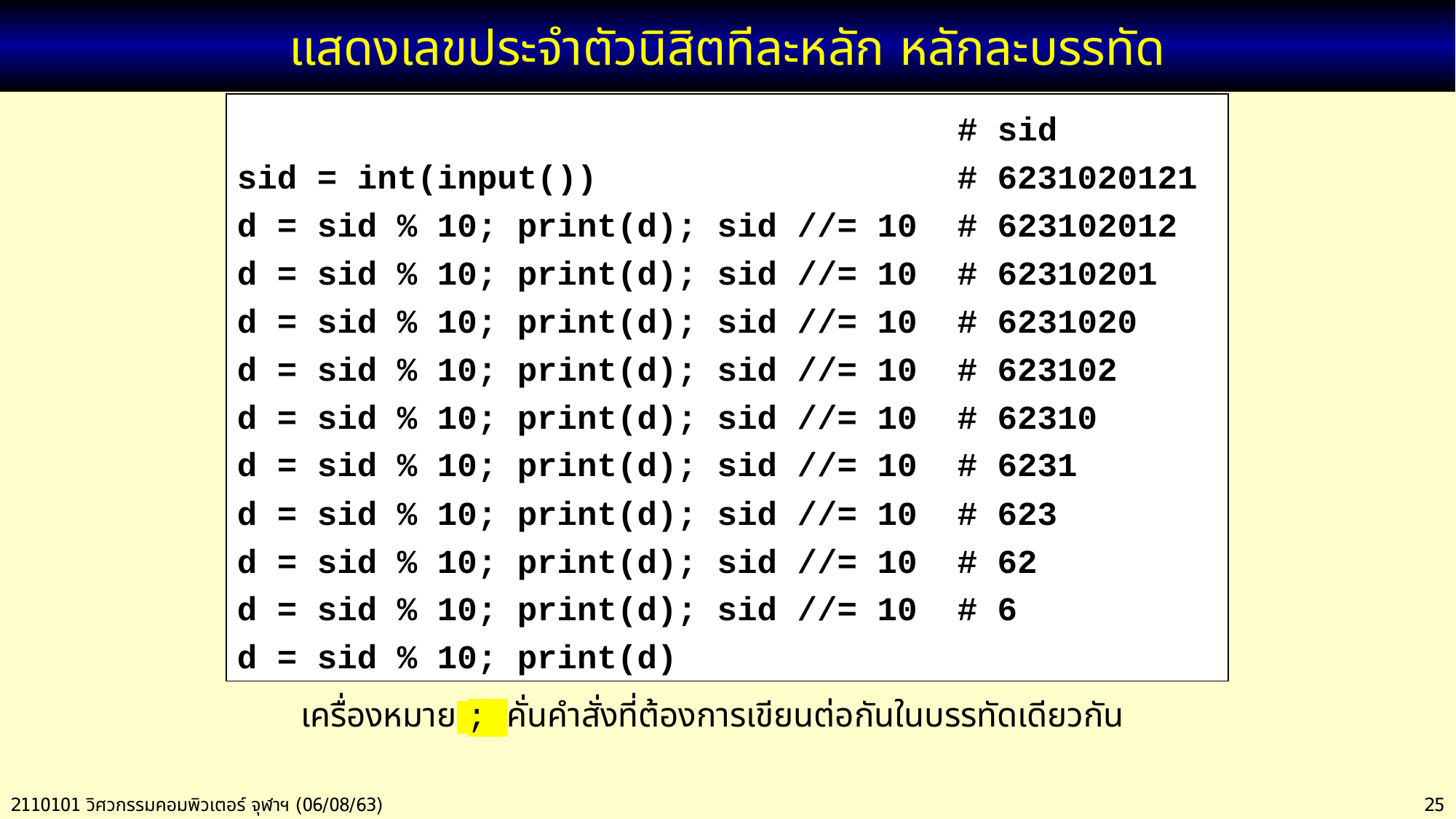

# แสดงเลขประจำตัวนิสิตทีละหลัก หลักละบรรทัด
                                    # sid
sid = int(input())                  # 6231020121
d = sid % 10; print(d); sid //= 10  # 623102012
d = sid % 10; print(d); sid //= 10  # 62310201
d = sid % 10; print(d); sid //= 10  # 6231020
d = sid % 10; print(d); sid //= 10  # 623102
d = sid % 10; print(d); sid //= 10  # 62310
d = sid % 10; print(d); sid //= 10  # 6231
d = sid % 10; print(d); sid //= 10  # 623
d = sid % 10; print(d); sid //= 10  # 62
d = sid % 10; print(d); sid //= 10  # 6
d = sid % 10; print(d)
เครื่องหมาย ; คั่นคำสั่งที่ต้องการเขียนต่อกันในบรรทัดเดียวกัน